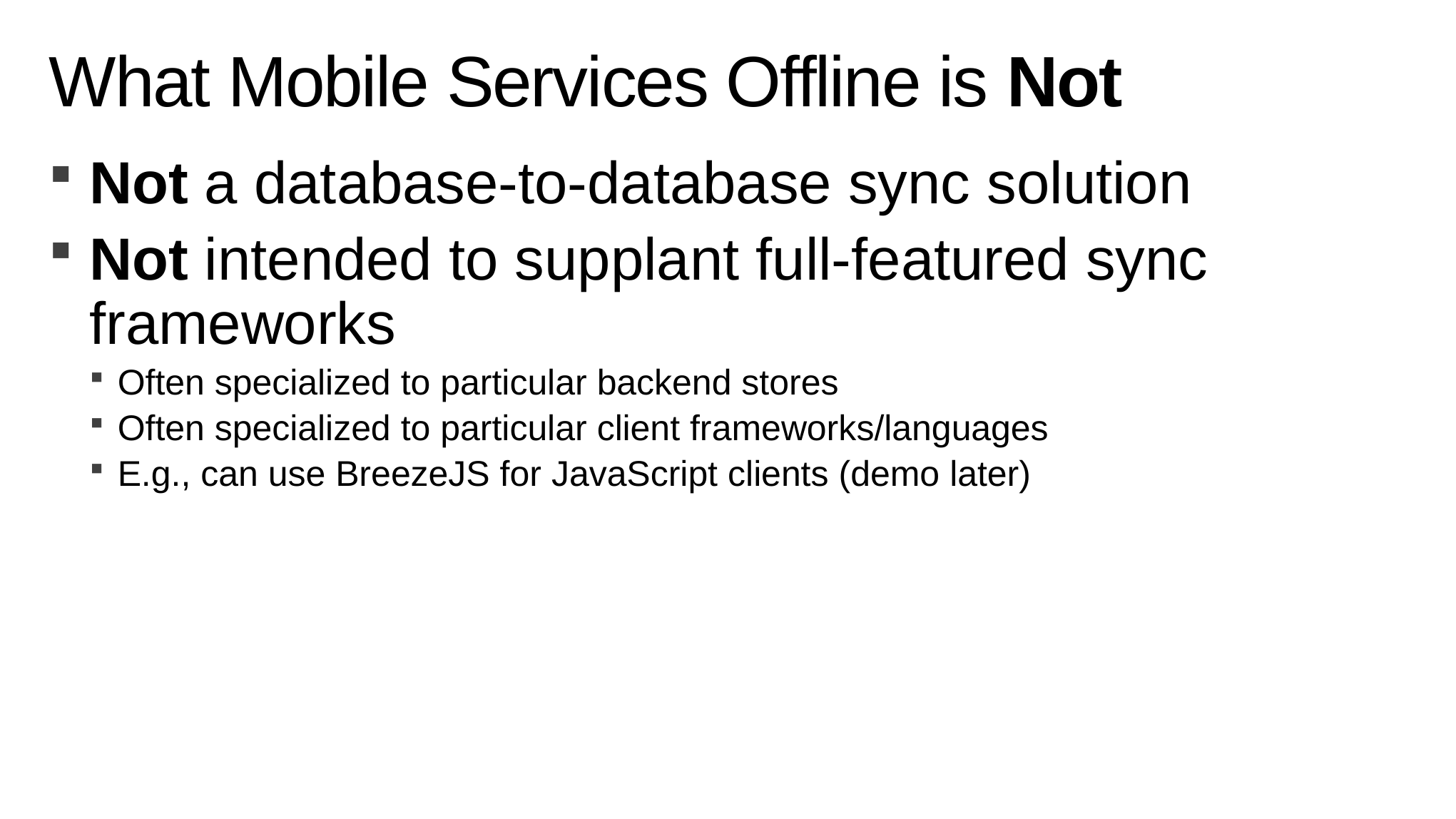

# What Mobile Services Offline is Not
Not a database-to-database sync solution
Not intended to supplant full-featured sync frameworks
Often specialized to particular backend stores
Often specialized to particular client frameworks/languages
E.g., can use BreezeJS for JavaScript clients (demo later)